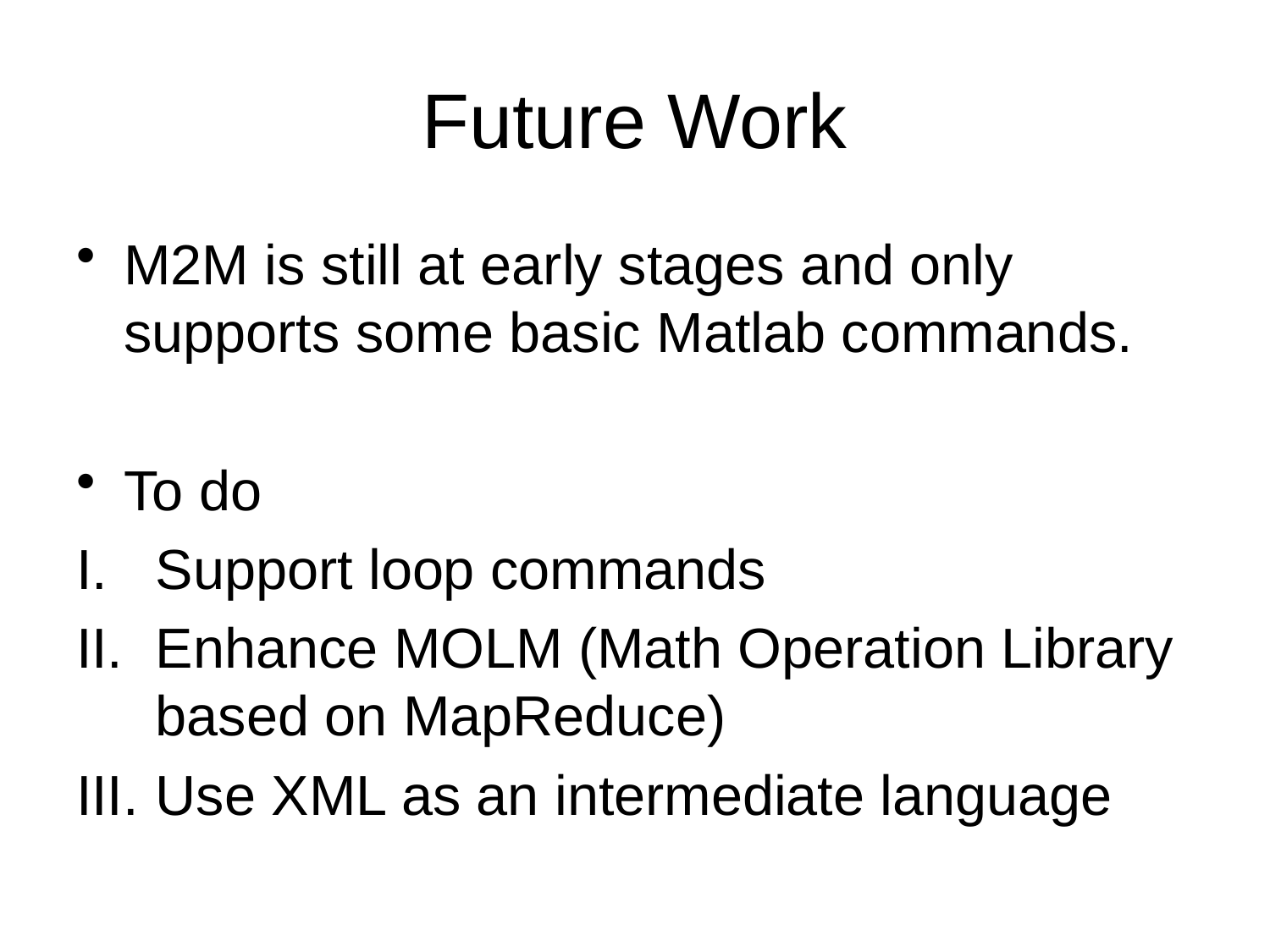

# Future Work
M2M is still at early stages and only supports some basic Matlab commands.

To do
Support loop commands
Enhance MOLM (Math Operation Library based on MapReduce)
Use XML as an intermediate language